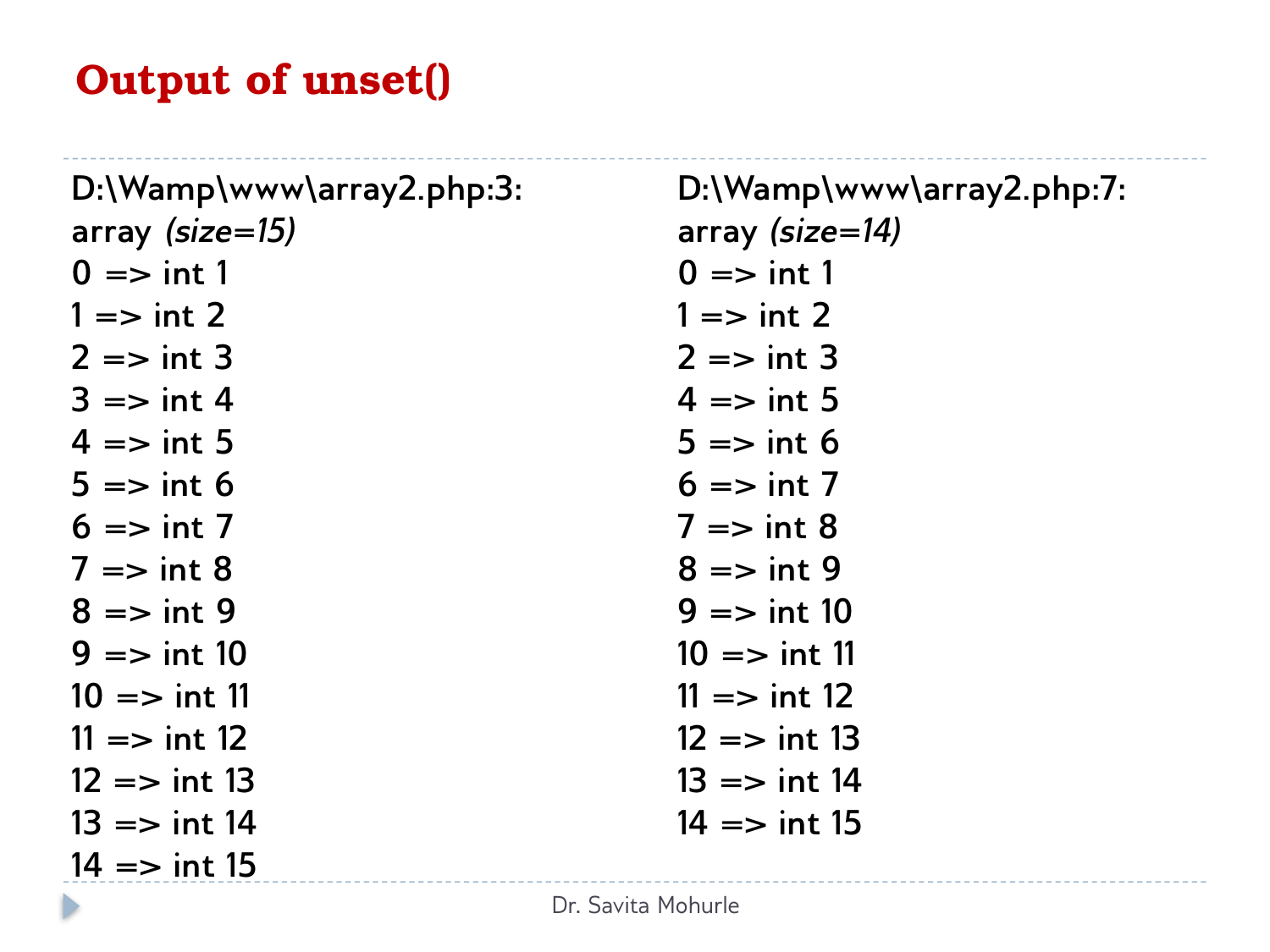

# Output of unset()
D:\Wamp\www\array2.php:3:
array (size=15)
0 => int 1
1 => int 2
2 => int 3
3 => int 4
4 => int 5
5 => int 6
6 => int 7
7 => int 8
8 => int 9
9 => int 10
10 => int 11
11 => int 12
12 => int 13
13 => int 14
14 => int 15
D:\Wamp\www\array2.php:7:
array (size=14)
0 => int 1
1 => int 2
2 => int 3
4 => int 5
5 => int 6
6 => int 7
7 => int 8
8 => int 9
9 => int 10
10 => int 11
11 => int 12
12 => int 13
13 => int 14
14 => int 15

Dr. Savita Mohurle